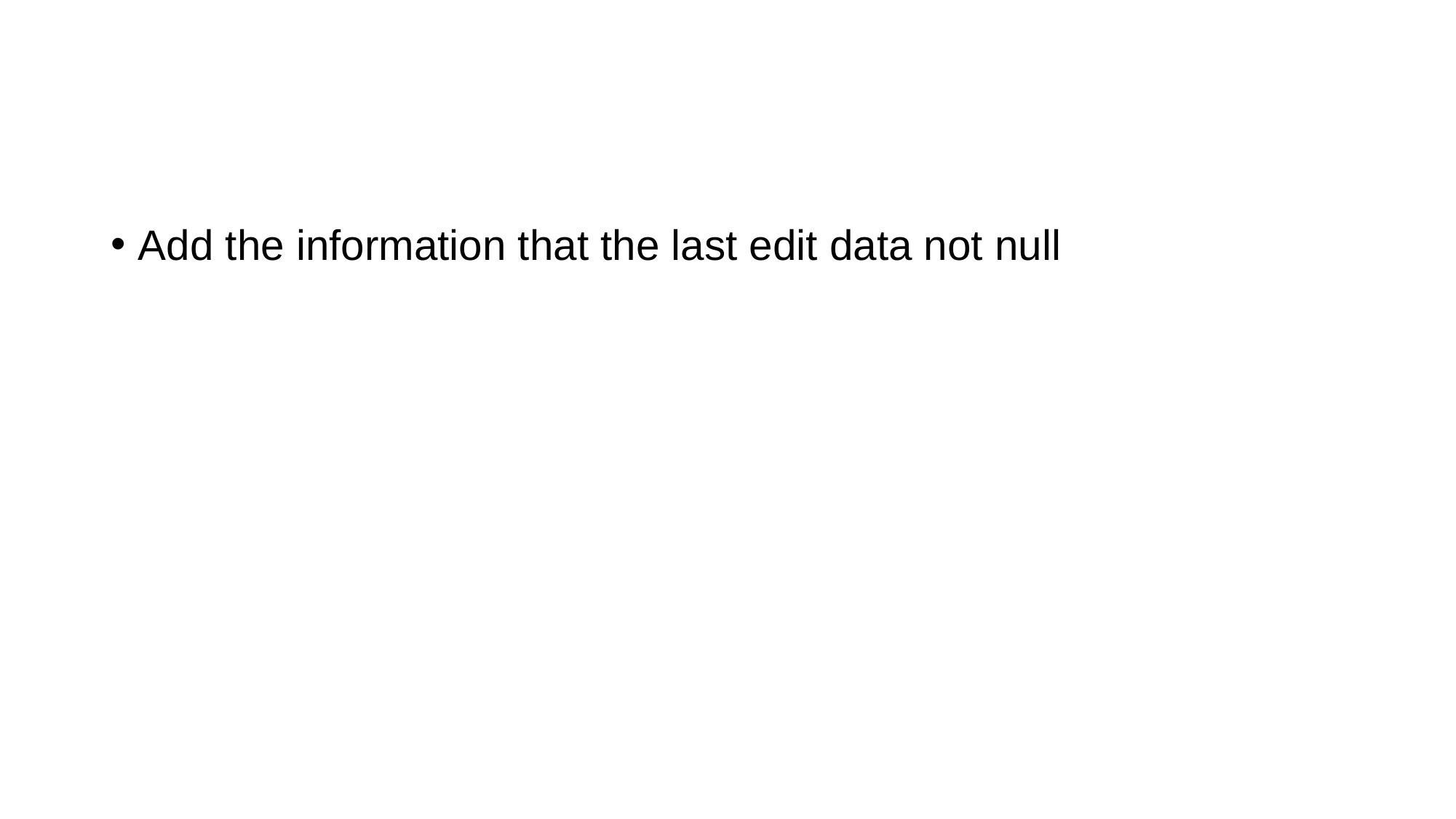

#
Add the information that the last edit data not null